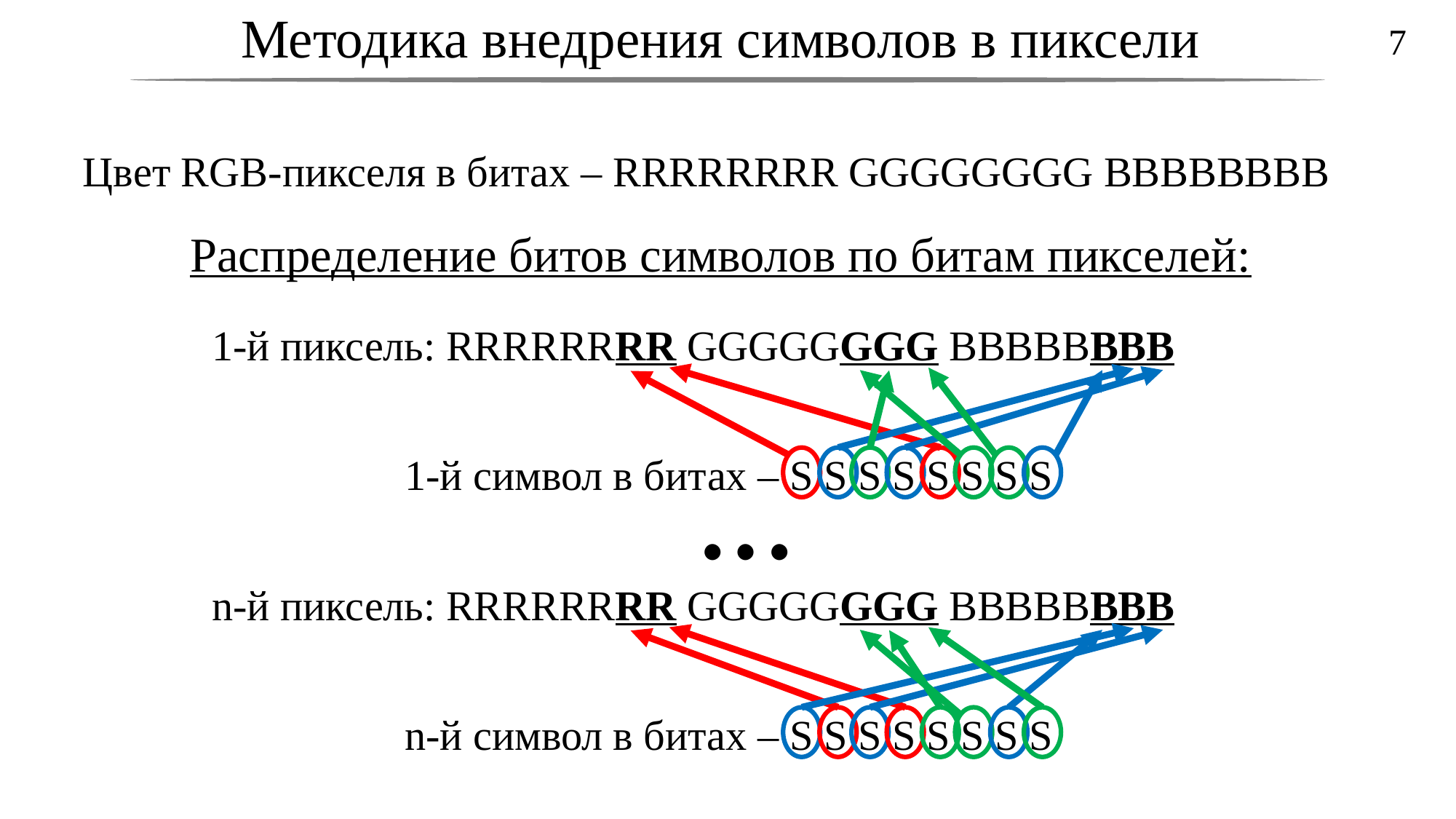

Методика внедрения символов в пиксели
7

Цвет RGB-пикселя в битах – RRRRRRRR GGGGGGGG BBBBBBBB
Распределение битов символов по битам пикселей:
1-й пиксель: RRRRRRRR GGGGGGGG BBBBBBBB
…
 1-й символ в битах – S S S S S S S S

n-й пиксель: RRRRRRRR GGGGGGGG BBBBBBBB
 n-й символ в битах – S S S S S S S S